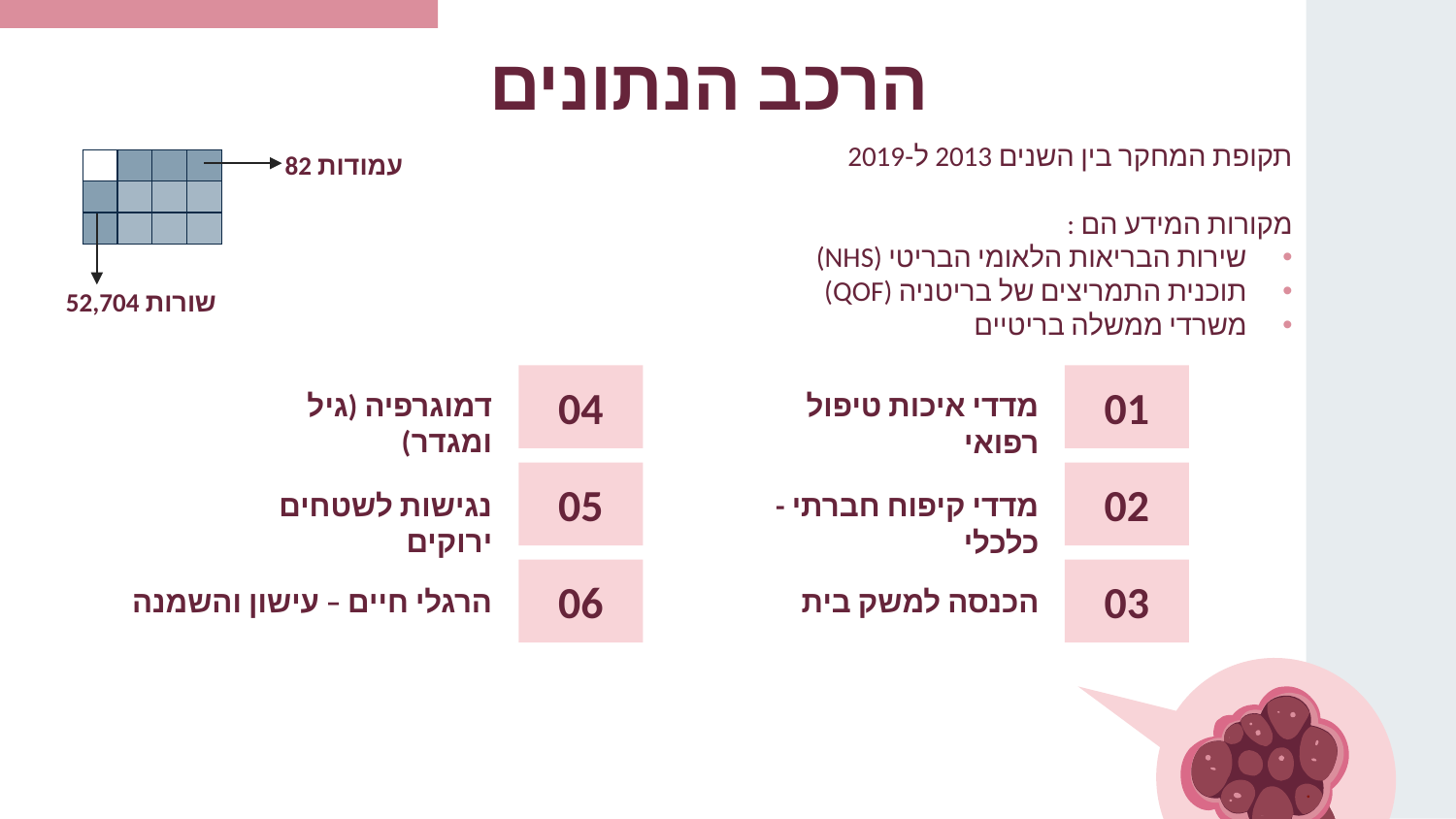

הרכב הנתונים
82 עמודות
תקופת המחקר בין השנים 2013 ל-2019

מקורות המידע הם :
שירות הבריאות הלאומי הבריטי (NHS)
תוכנית התמריצים של בריטניה (QOF)
משרדי ממשלה בריטיים

|  |  |  |  |
| --- | --- | --- | --- |
|  |  |  |  |
|  |  |  |  |
52,704 שורות
04
01
דמוגרפיה (גיל ומגדר)
מדדי איכות טיפול רפואי
05
02
נגישות לשטחים ירוקים
מדדי קיפוח חברתי - כלכלי
06
03
הרגלי חיים – עישון והשמנה
הכנסה למשק בית